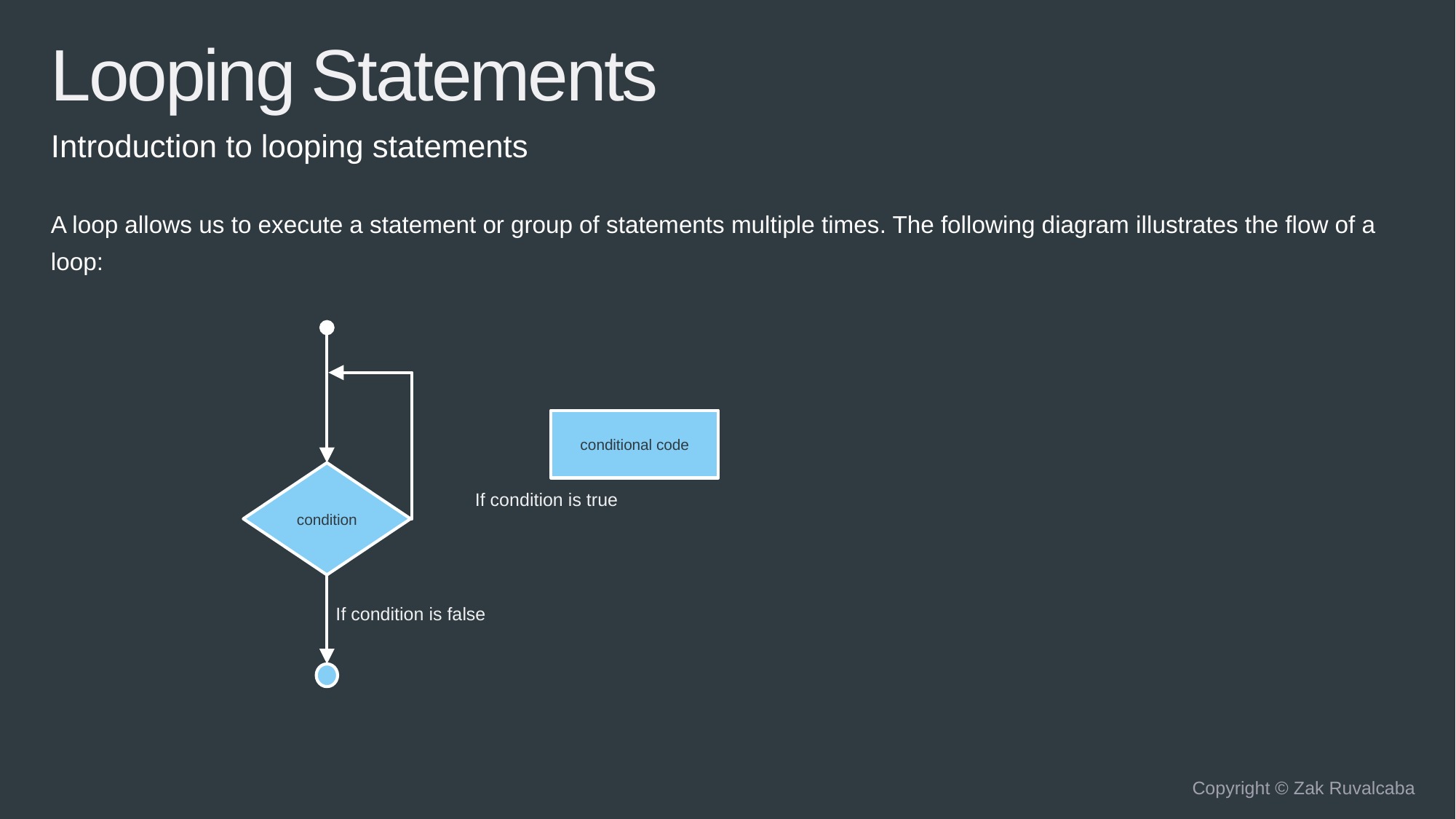

# Looping Statements
Introduction to looping statements
A loop allows us to execute a statement or group of statements multiple times. The following diagram illustrates the flow of a loop:
conditional code
condition
If condition is true
If condition is false